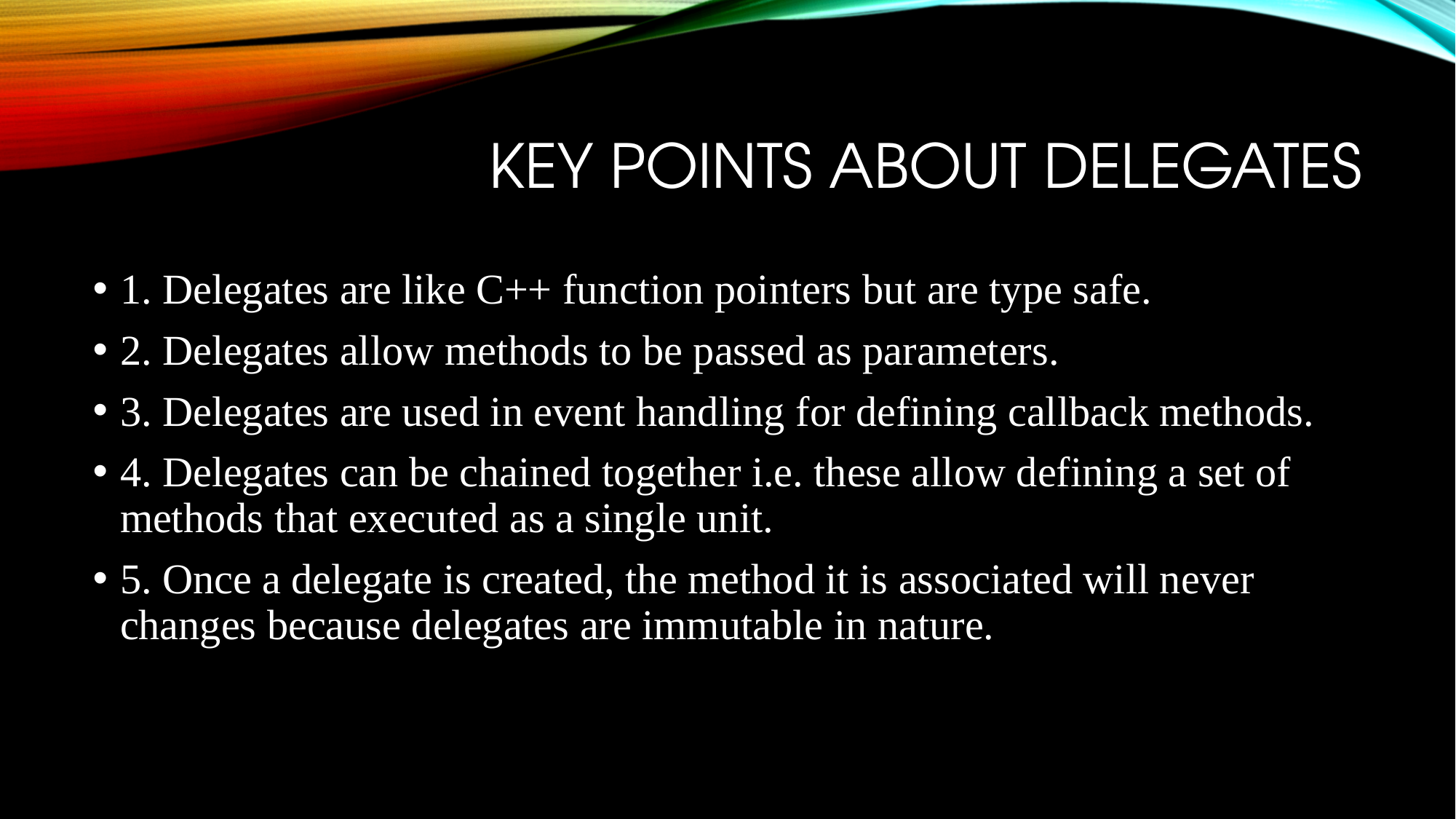

# Key points about delegates
1. Delegates are like C++ function pointers but are type safe.
2. Delegates allow methods to be passed as parameters.
3. Delegates are used in event handling for defining callback methods.
4. Delegates can be chained together i.e. these allow defining a set of methods that executed as a single unit.
5. Once a delegate is created, the method it is associated will never changes because delegates are immutable in nature.